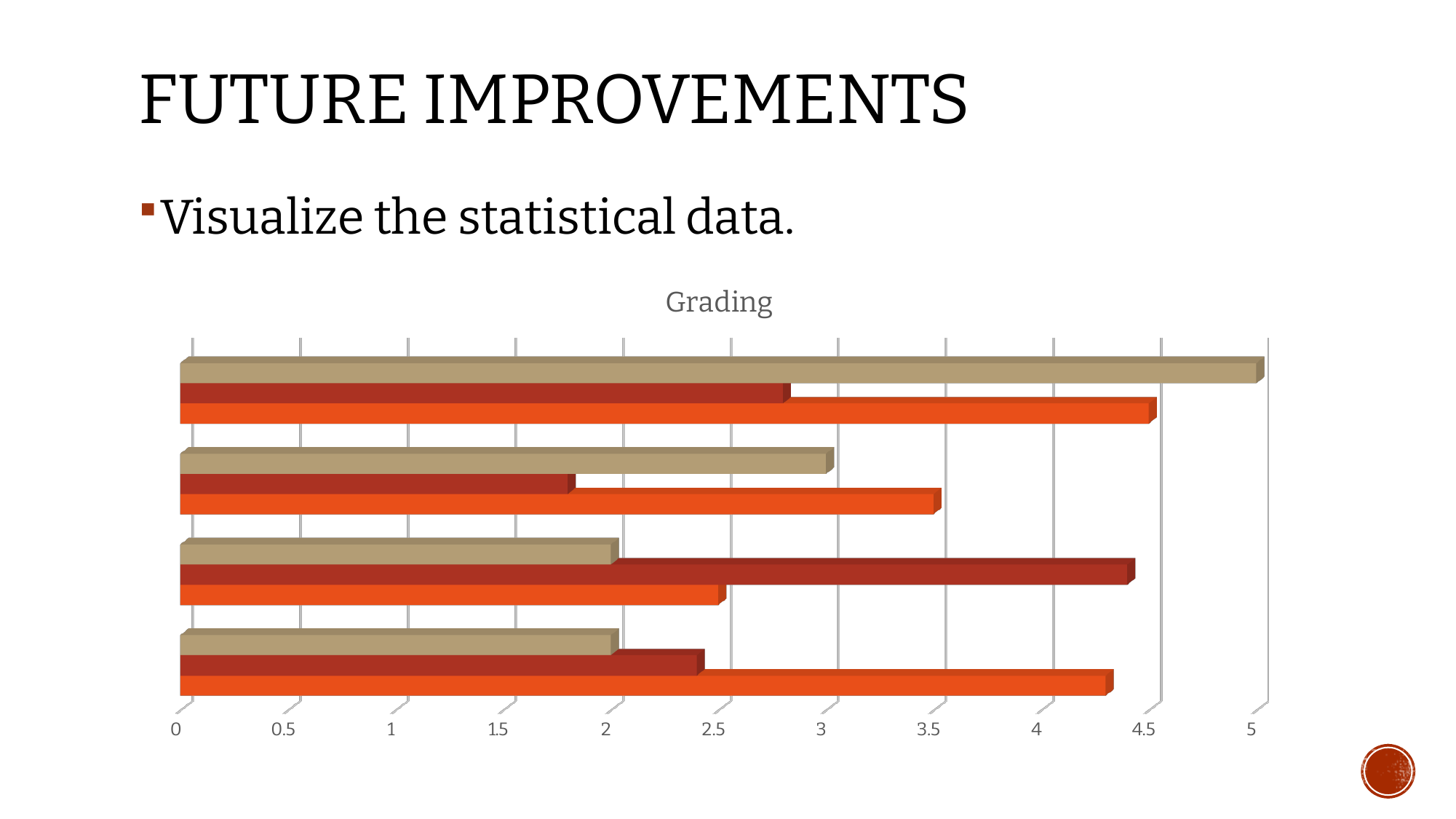

# Future Improvements
Visualize the statistical data.

[unsupported chart]